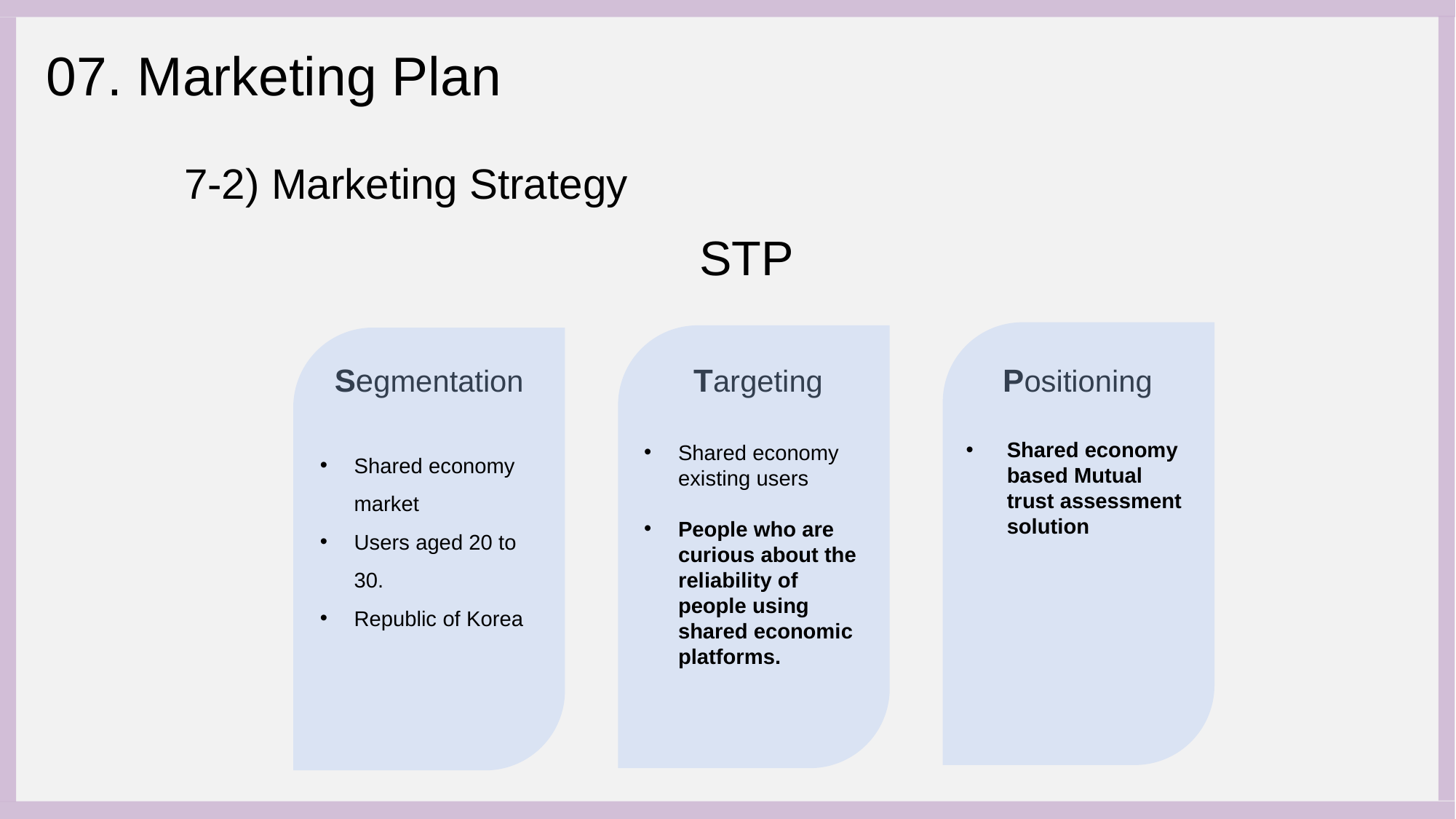

07. Marketing Plan
7-2) Marketing Strategy
STP

Positioning

Targeting

Segmentation

Shared economy based Mutual trust assessment solution
Shared economy existing users

People who are curious about the reliability of people using shared economic platforms.
Shared economy market
Users aged 20 to 30.
Republic of Korea